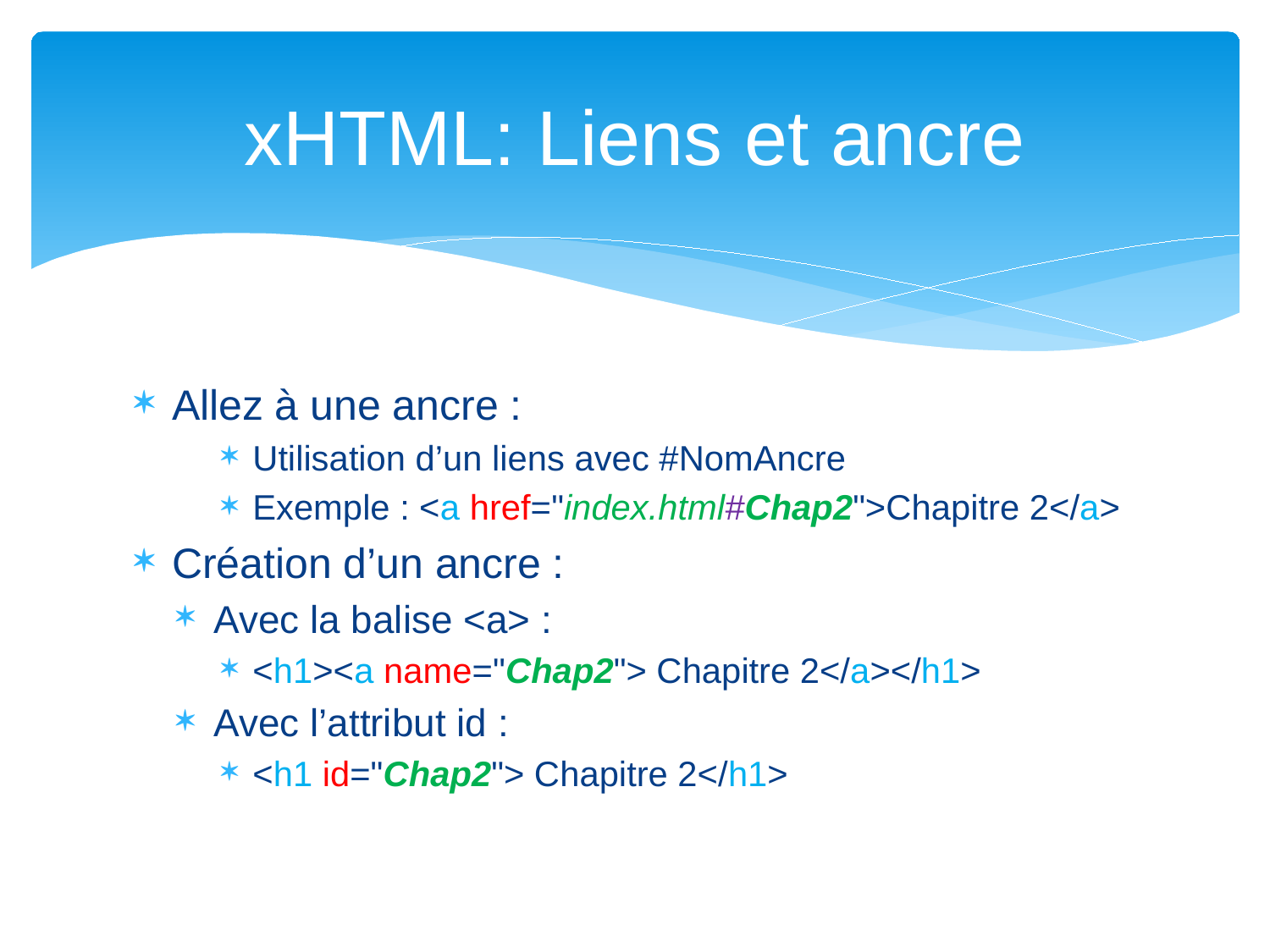

# xHTML: Liens et ancre
Allez à une ancre :
Utilisation d’un liens avec #NomAncre
Exemple : <a href="index.html#Chap2">Chapitre 2</a>
Création d’un ancre :
Avec la balise <a> :
<h1><a name="Chap2"> Chapitre 2</a></h1>
Avec l’attribut id :
<h1 id="Chap2"> Chapitre 2</h1>